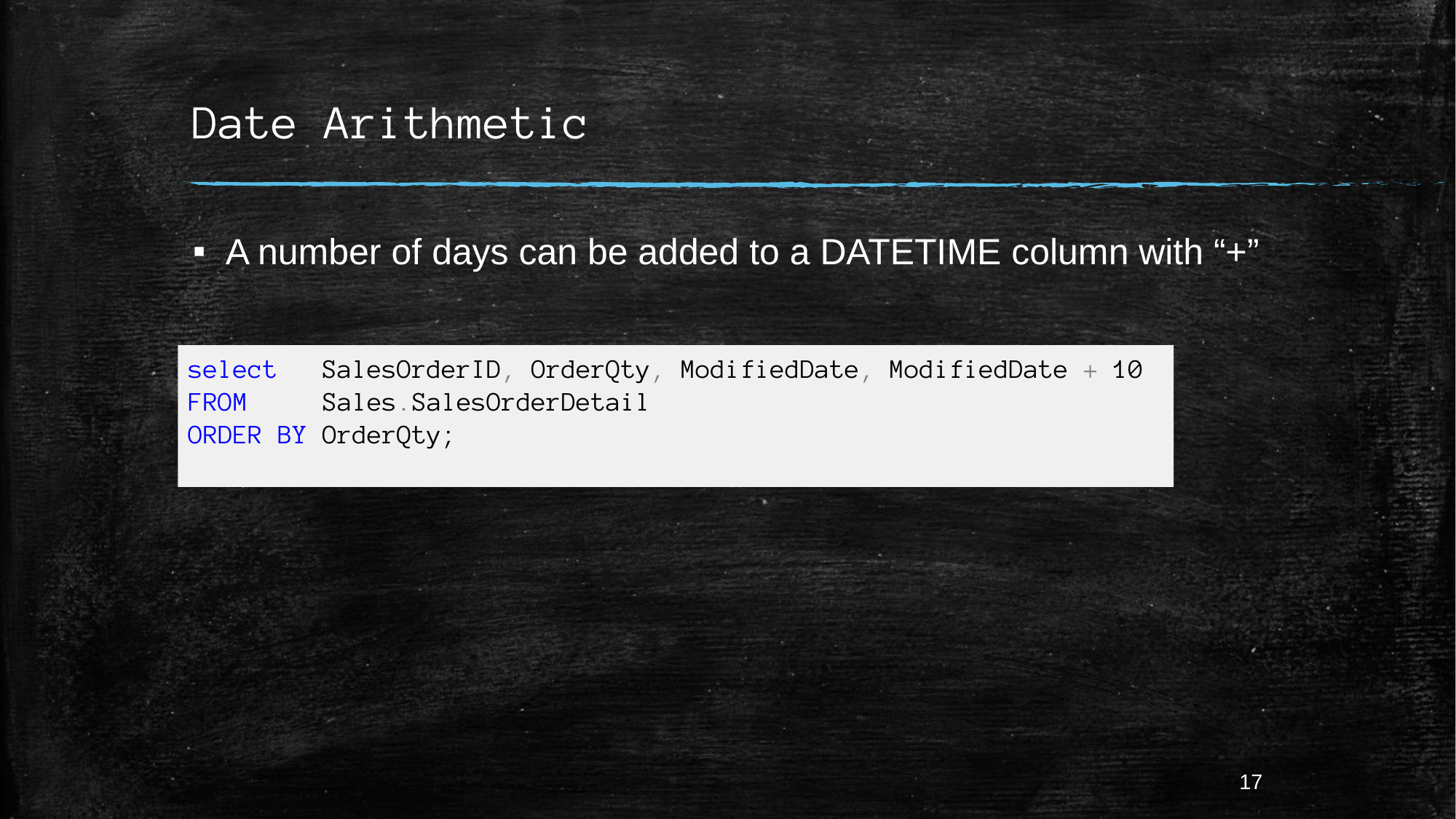

# Date Arithmetic
A number of days can be added to a DATETIME column with “+”

select   SalesOrderID, OrderQty, ModifiedDate, ModifiedDate + 10
FROM     Sales.SalesOrderDetail
ORDER BY OrderQty;

17